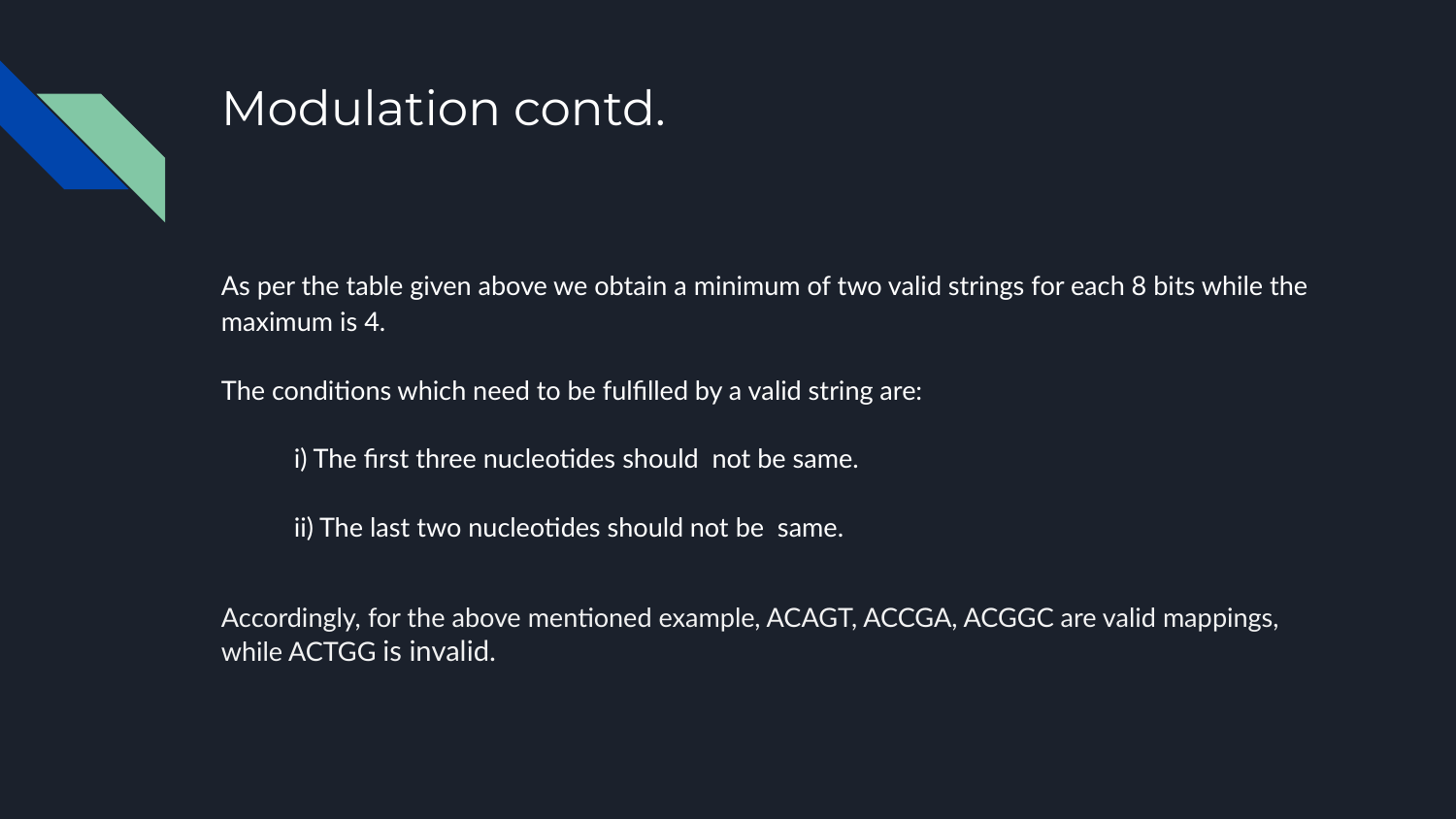

# Modulation contd.
As per the table given above we obtain a minimum of two valid strings for each 8 bits while the maximum is 4.
The conditions which need to be fulfilled by a valid string are:
i) The first three nucleotides should  not be same.
ii) The last two nucleotides should not be  same.

Accordingly, for the above mentioned example, ACAGT, ACCGA, ACGGC are valid mappings, while ACTGG is invalid.